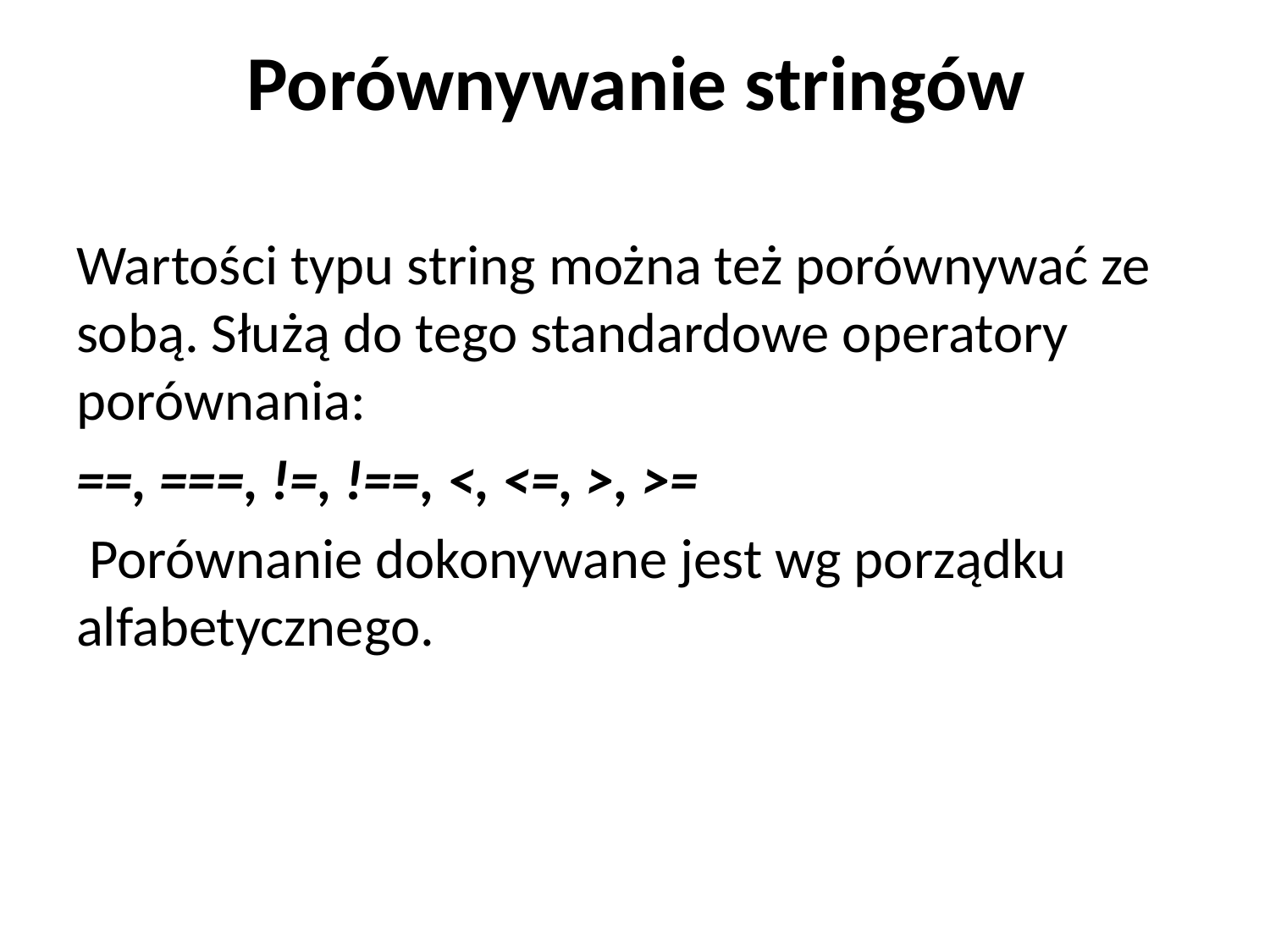

# Porównywanie stringów
Wartości typu string można też porównywać ze sobą. Służą do tego standardowe operatory porównania:
==, ===, !=, !==, <, <=, >, >=
 Porównanie dokonywane jest wg porządku alfabetycznego.